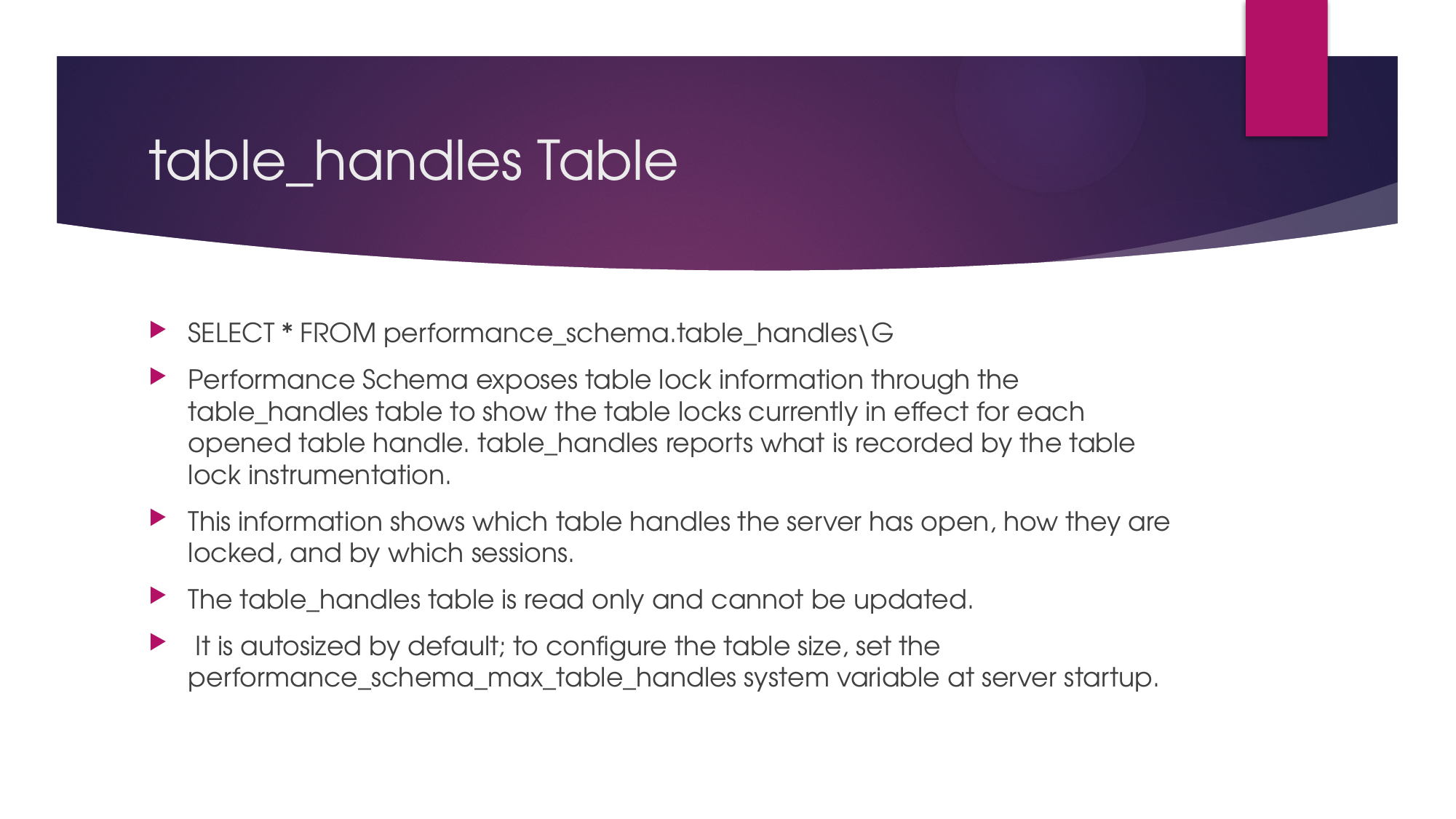

# table_handles Table
SELECT * FROM performance_schema.table_handles\G
Performance Schema exposes table lock information through the table_handles table to show the table locks currently in effect for each opened table handle. table_handles reports what is recorded by the table lock instrumentation.
This information shows which table handles the server has open, how they are locked, and by which sessions.
The table_handles table is read only and cannot be updated.
 It is autosized by default; to configure the table size, set the performance_schema_max_table_handles system variable at server startup.